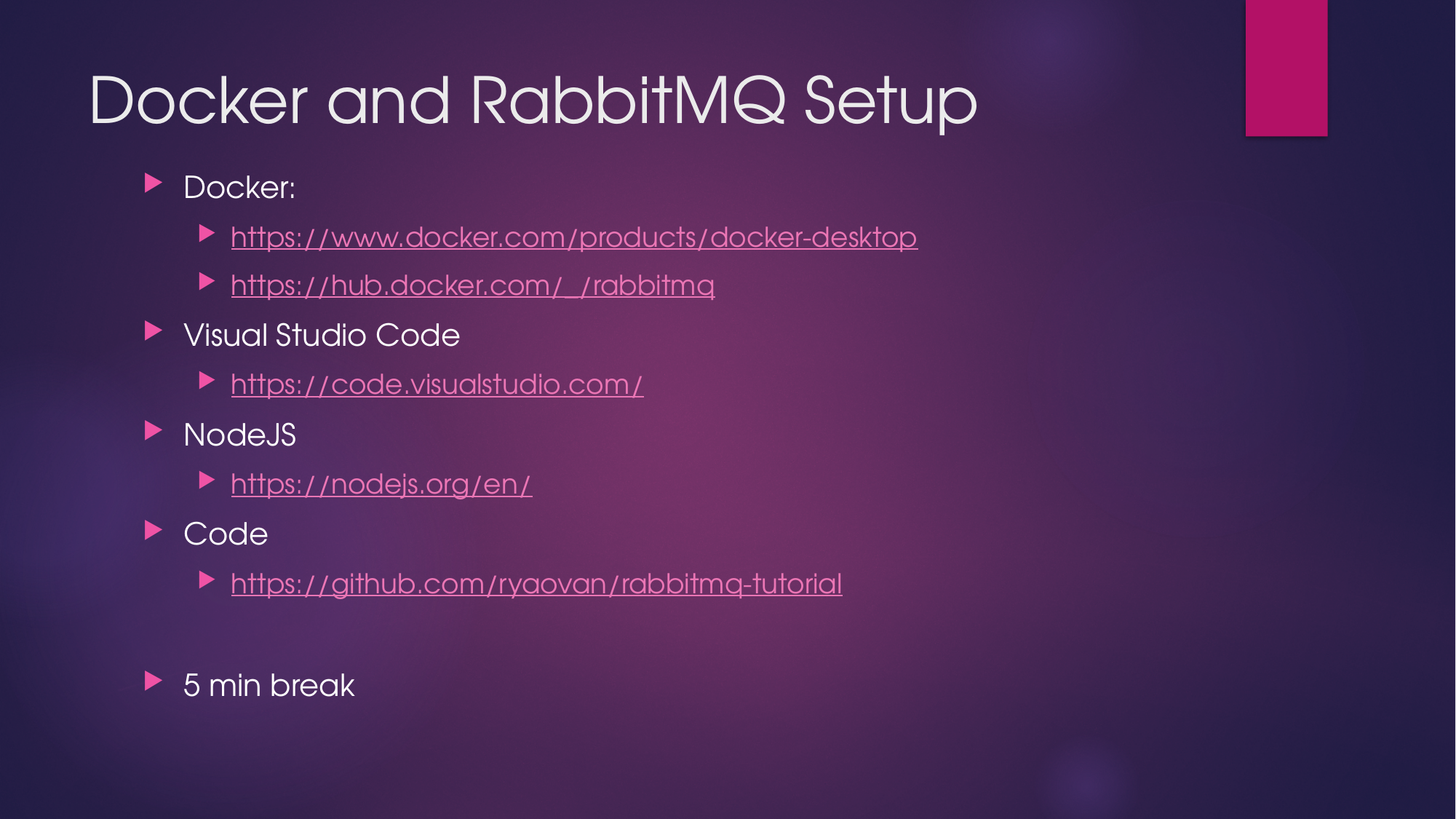

# Docker and RabbitMQ Setup
Docker:
https://www.docker.com/products/docker-desktop
https://hub.docker.com/_/rabbitmq
Visual Studio Code
https://code.visualstudio.com/
NodeJS
https://nodejs.org/en/
Code
https://github.com/ryaovan/rabbitmq-tutorial

5 min break